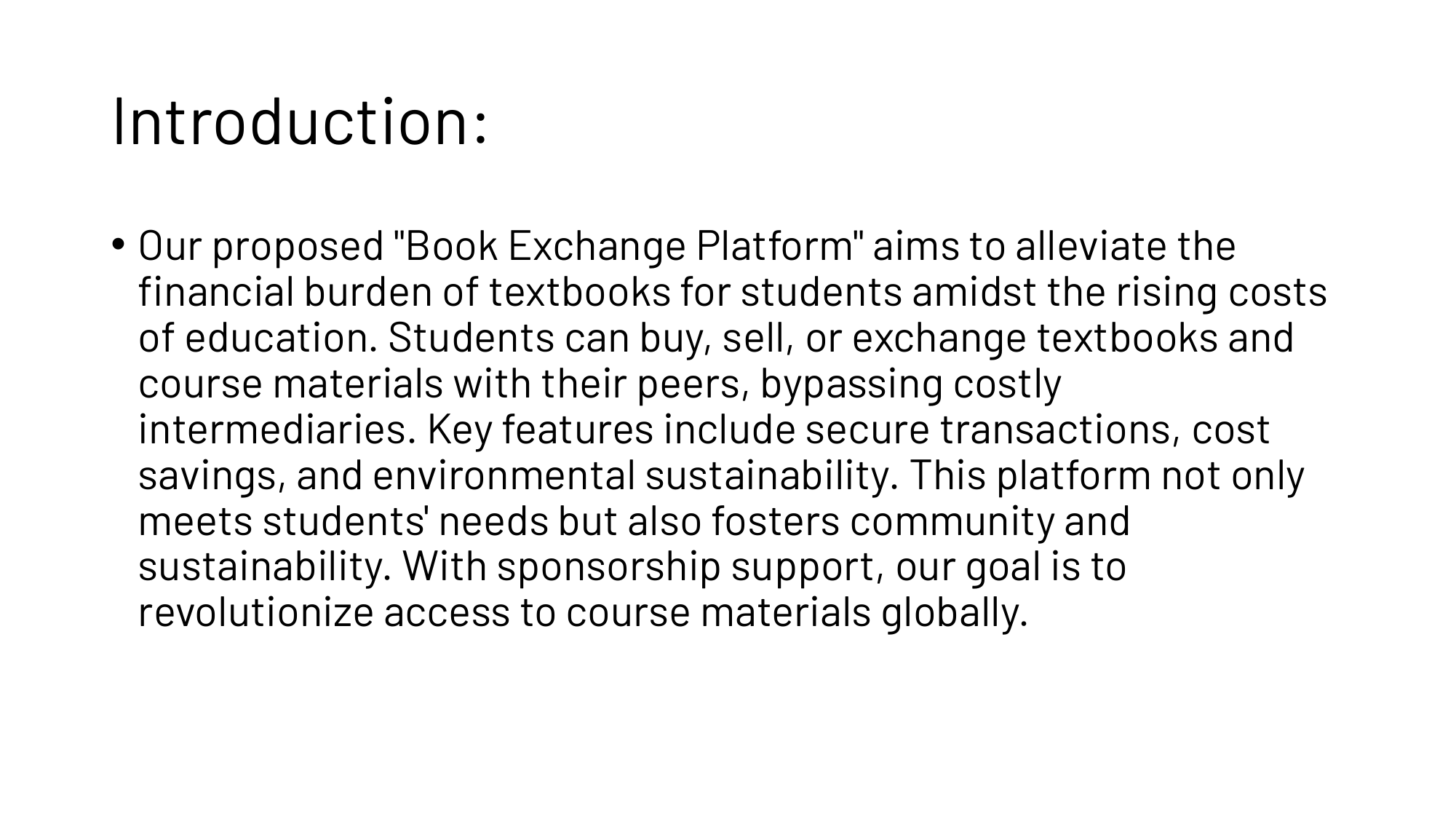

# Introduction:
Our proposed "Book Exchange Platform" aims to alleviate the financial burden of textbooks for students amidst the rising costs of education. Students can buy, sell, or exchange textbooks and course materials with their peers, bypassing costly intermediaries. Key features include secure transactions, cost savings, and environmental sustainability. This platform not only meets students' needs but also fosters community and sustainability. With sponsorship support, our goal is to revolutionize access to course materials globally.